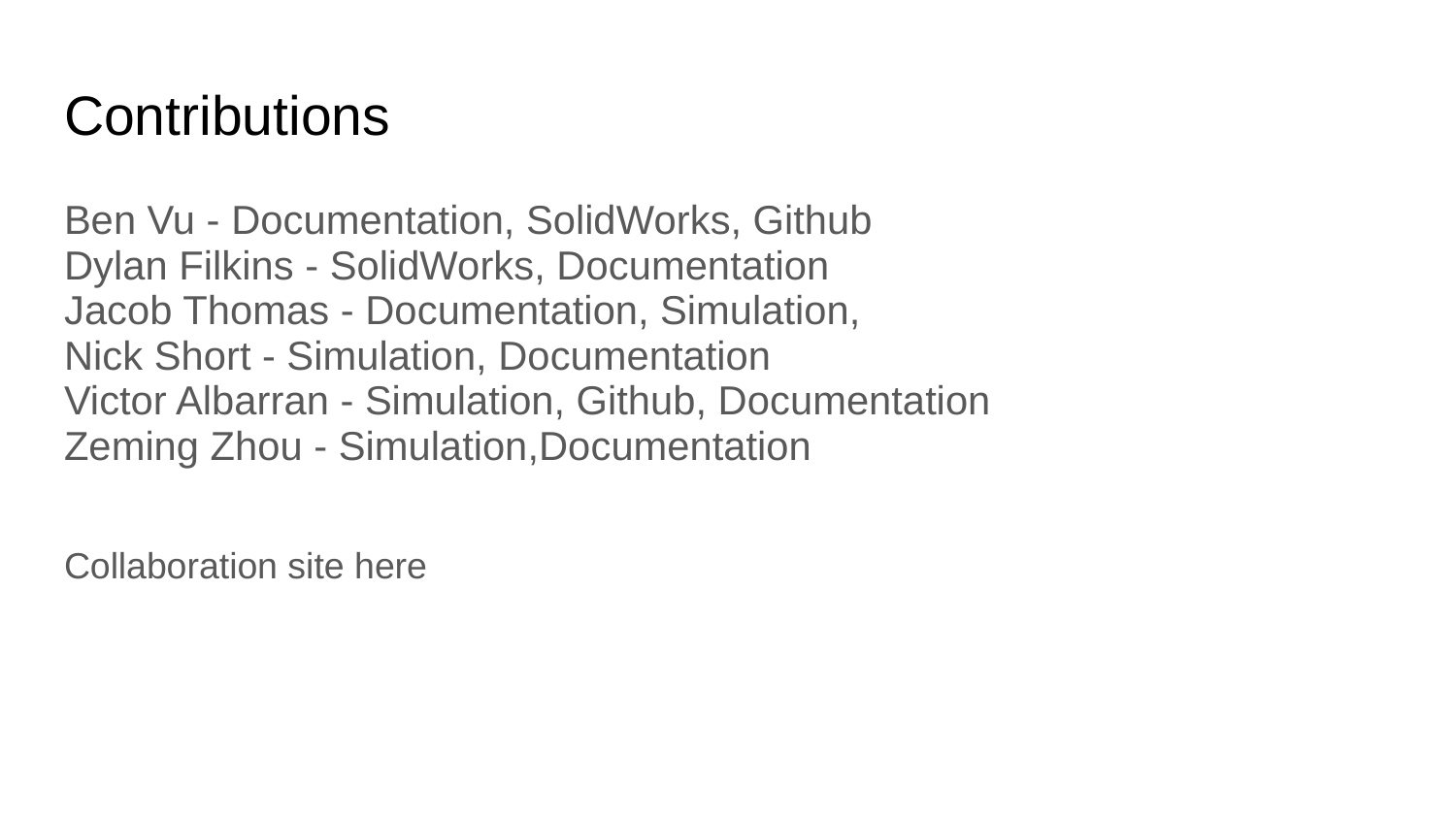

# Contributions
Ben Vu - Documentation, SolidWorks, Github
Dylan Filkins - SolidWorks, Documentation
Jacob Thomas - Documentation, Simulation,
Nick Short - Simulation, Documentation
Victor Albarran - Simulation, Github, Documentation
Zeming Zhou - Simulation,Documentation

Collaboration site here